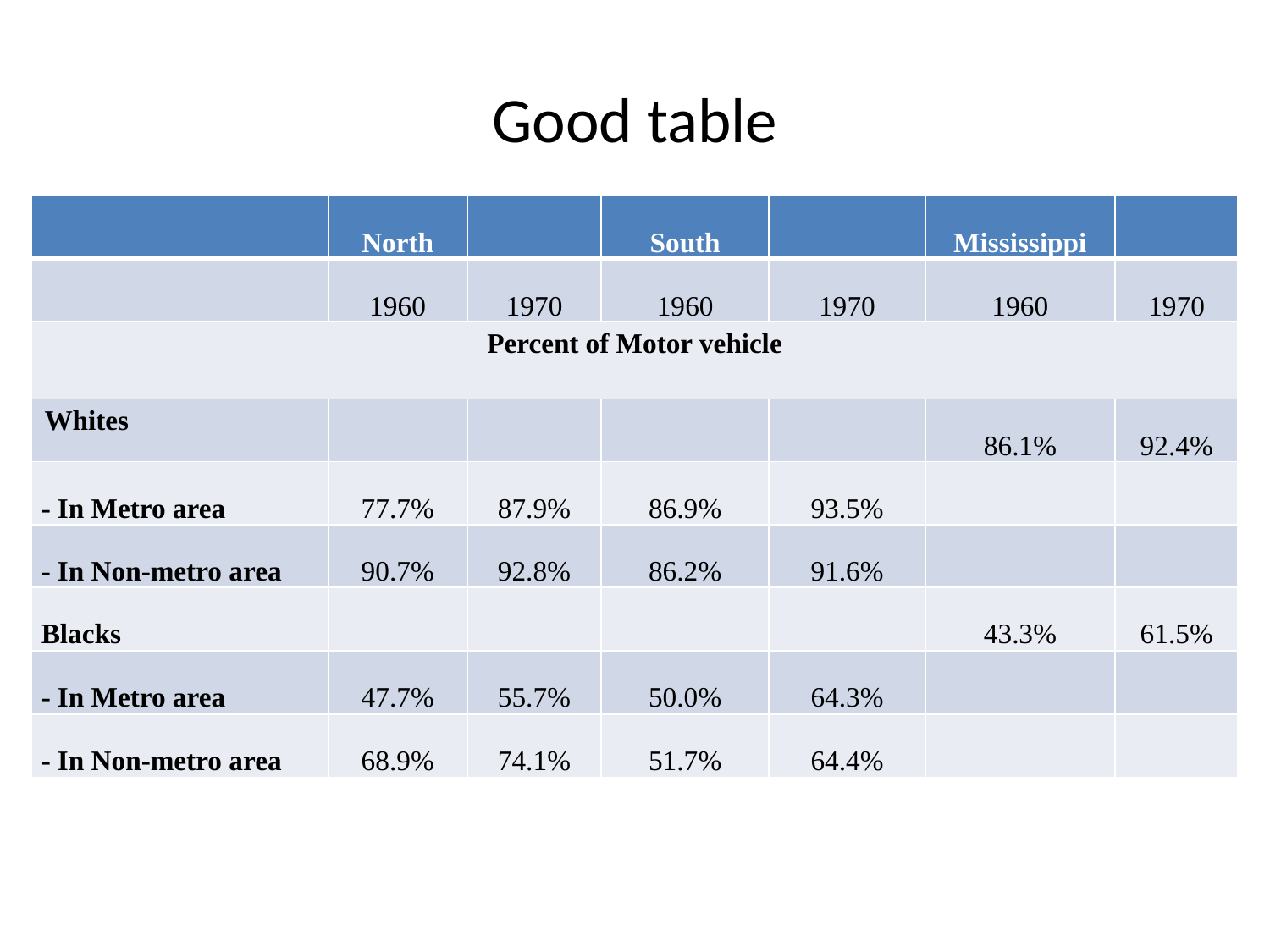

# Good table
|  | North |  | South |  | Mississippi |  |
| --- | --- | --- | --- | --- | --- | --- |
|  | 1960 | 1970 | 1960 | 1970 | 1960 | 1970 |
| Percent of Motor vehicle |  |  |  |  |  |  |
| Whites |  |  |  |  | 86.1% | 92.4% |
| - In Metro area | 77.7% | 87.9% | 86.9% | 93.5% |  |  |
| - In Non-metro area | 90.7% | 92.8% | 86.2% | 91.6% |  |  |
| Blacks |  |  |  |  | 43.3% | 61.5% |
| - In Metro area | 47.7% | 55.7% | 50.0% | 64.3% |  |  |
| - In Non-metro area | 68.9% | 74.1% | 51.7% | 64.4% |  |  |